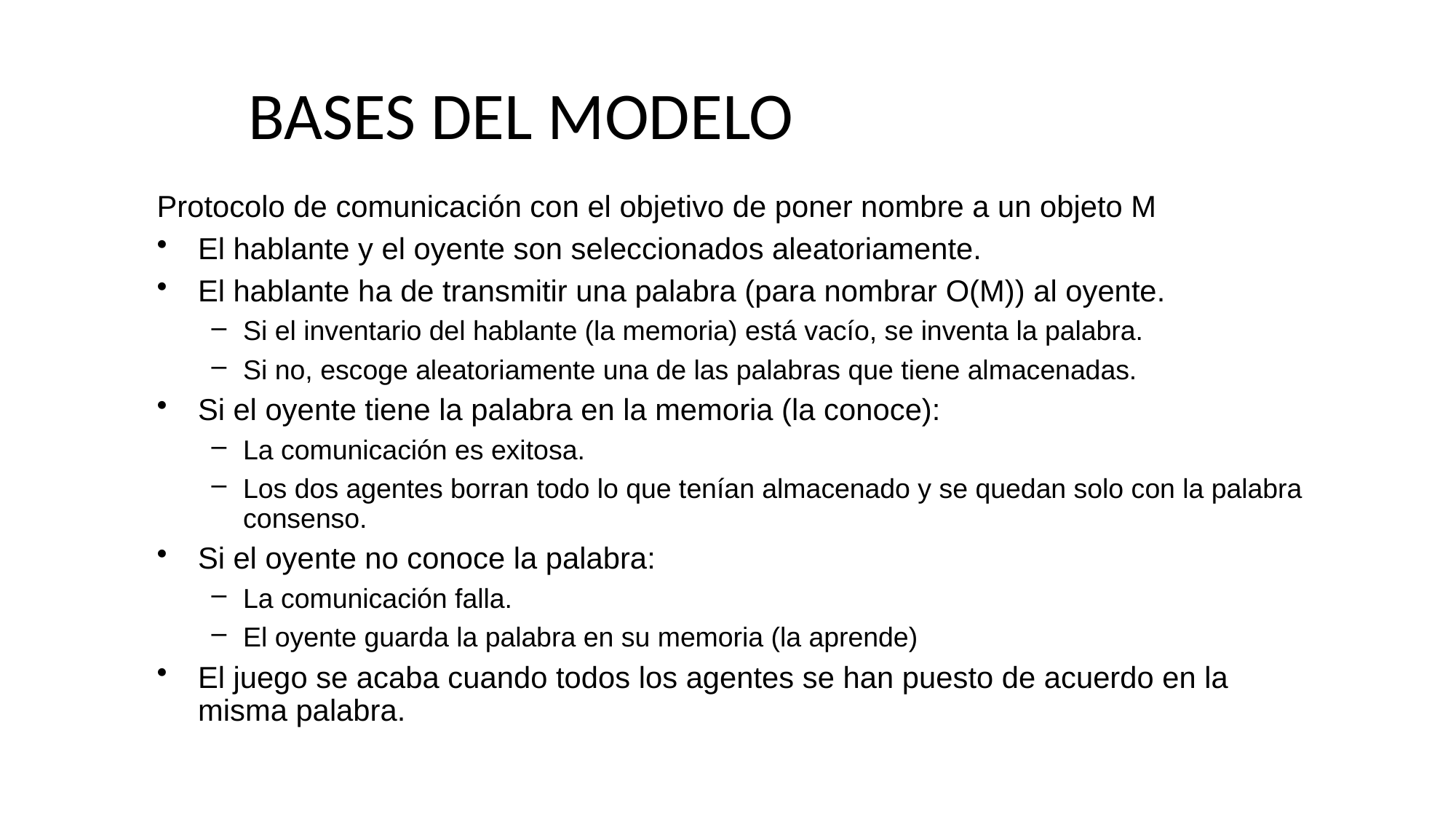

# BASES DEL MODELO
Protocolo de comunicación con el objetivo de poner nombre a un objeto M
El hablante y el oyente son seleccionados aleatoriamente.
El hablante ha de transmitir una palabra (para nombrar O(M)) al oyente.
Si el inventario del hablante (la memoria) está vacío, se inventa la palabra.
Si no, escoge aleatoriamente una de las palabras que tiene almacenadas.
Si el oyente tiene la palabra en la memoria (la conoce):
La comunicación es exitosa.
Los dos agentes borran todo lo que tenían almacenado y se quedan solo con la palabra consenso.
Si el oyente no conoce la palabra:
La comunicación falla.
El oyente guarda la palabra en su memoria (la aprende)
El juego se acaba cuando todos los agentes se han puesto de acuerdo en la misma palabra.